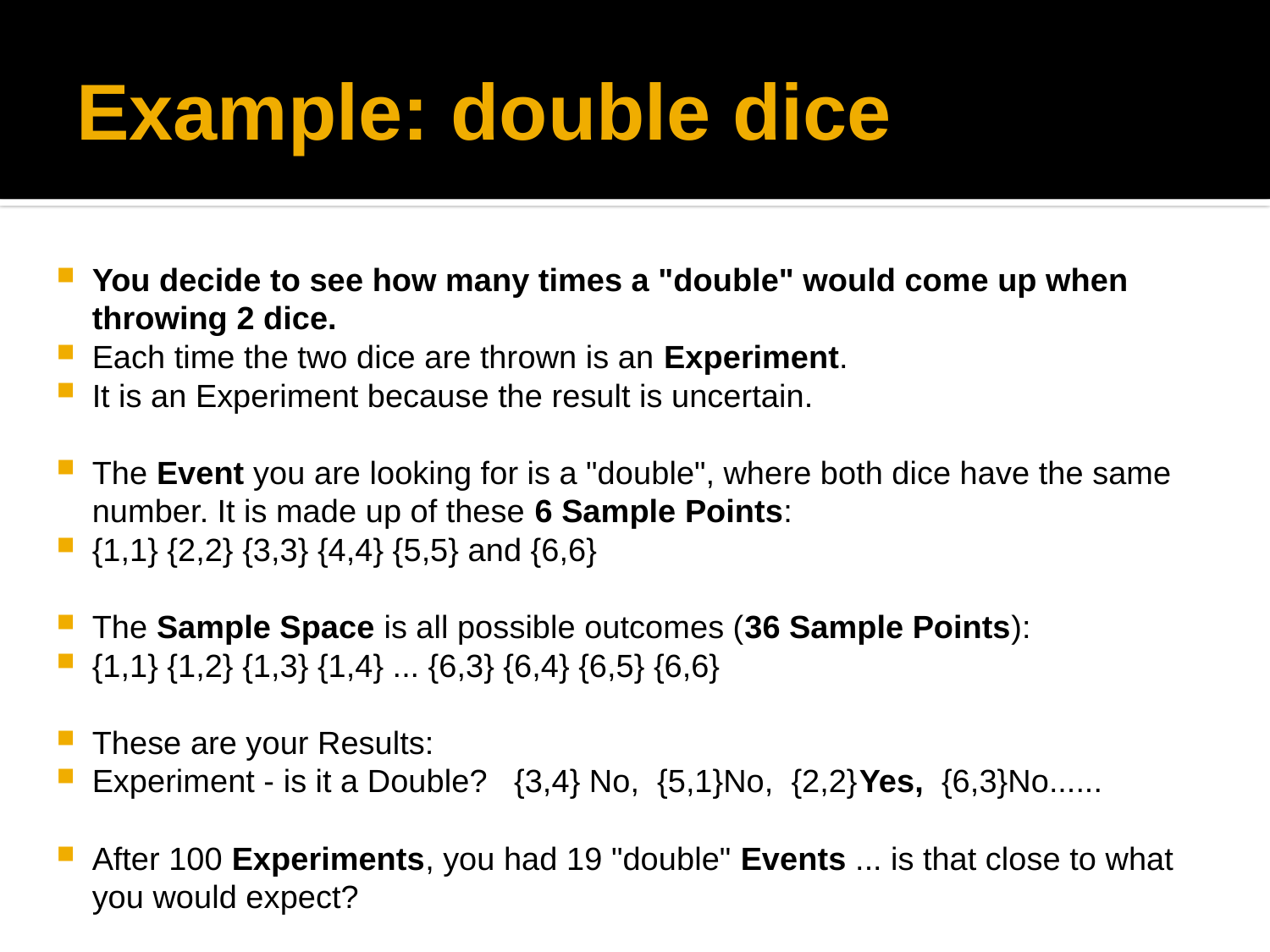

# Example: double dice
You decide to see how many times a "double" would come up when throwing 2 dice.
Each time the two dice are thrown is an Experiment.
It is an Experiment because the result is uncertain.

The Event you are looking for is a "double", where both dice have the same number. It is made up of these 6 Sample Points:
{1,1} {2,2} {3,3} {4,4} {5,5} and {6,6}

The Sample Space is all possible outcomes (36 Sample Points):
{1,1} {1,2} {1,3} {1,4} ... {6,3} {6,4} {6,5} {6,6}

These are your Results:
Experiment - is it a Double?   {3,4} No,  {5,1}No,  {2,2}Yes,  {6,3}No......

After 100 Experiments, you had 19 "double" Events ... is that close to what you would expect?